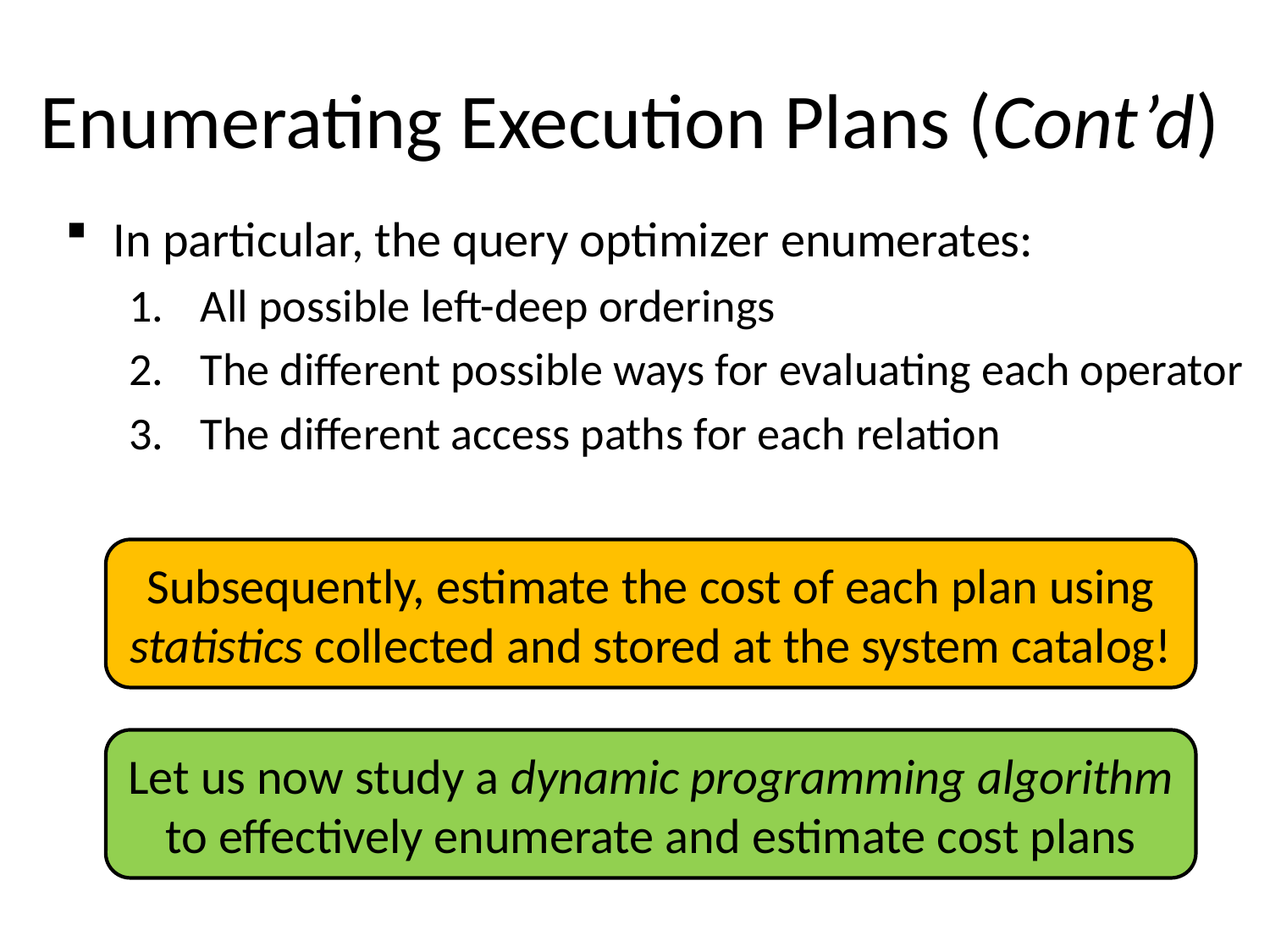

# Enumerating Execution Plans (Cont’d)
In particular, the query optimizer enumerates:
All possible left-deep orderings
The different possible ways for evaluating each operator
The different access paths for each relation

Subsequently, estimate the cost of each plan using statistics collected and stored at the system catalog!
Let us now study a dynamic programming algorithm to effectively enumerate and estimate cost plans